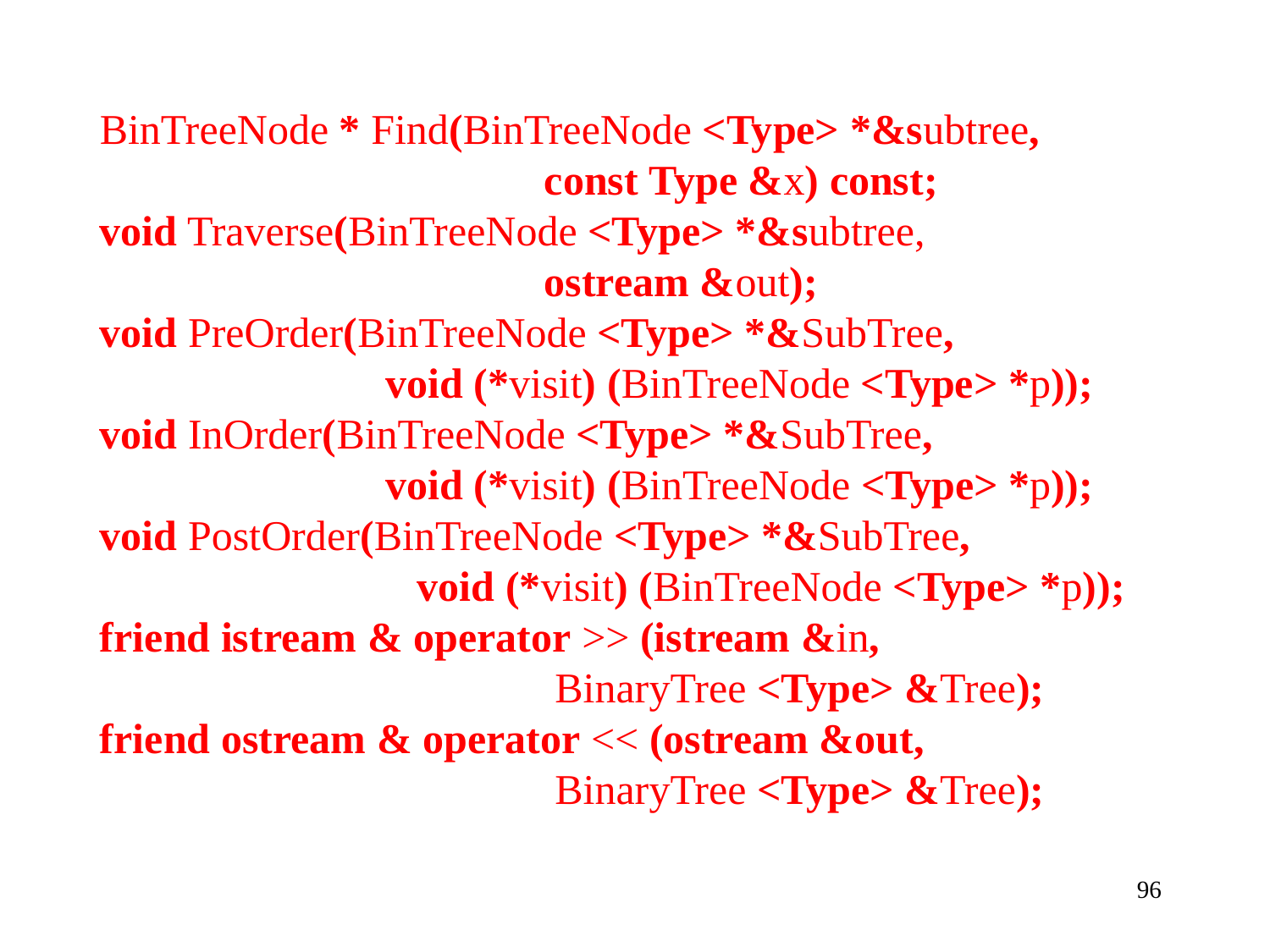

BinTreeNode * Find(BinTreeNode <Type> *&subtree,
                                              const Type &x) const;
    void Traverse(BinTreeNode <Type> *&subtree,
                                              ostream &out);
    void PreOrder(BinTreeNode <Type> *&SubTree,
                               void (*visit) (BinTreeNode <Type> *p));
    void InOrder(BinTreeNode <Type> *&SubTree,
                               void (*visit) (BinTreeNode <Type> *p));
    void PostOrder(BinTreeNode <Type> *&SubTree,
                                  void (*visit) (BinTreeNode <Type> *p));
    friend istream & operator >> (istream &in,
                                               BinaryTree <Type> &Tree);
    friend ostream & operator << (ostream &out,
                                               BinaryTree <Type> &Tree);
96